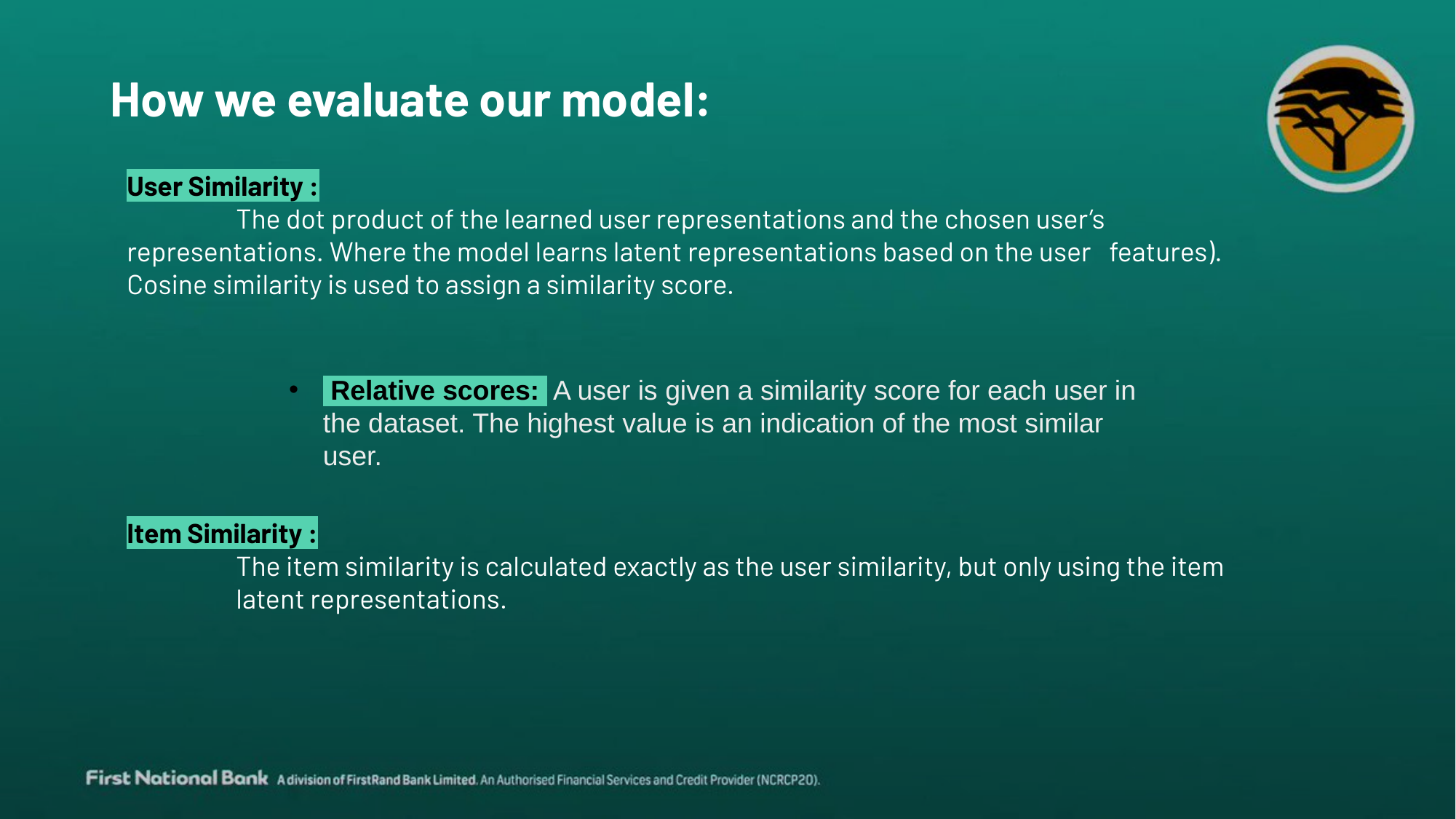

How we evaluate our model:
User Similarity :
	The dot product of the learned user representations and the chosen user’s 	representations. Where the model learns latent representations based on the user 	features). Cosine similarity is used to assign a similarity score.

 Relative scores:  A user is given a similarity score for each user in the dataset. The highest value is an indication of the most similar user.
Item Similarity :
	The item similarity is calculated exactly as the user similarity, but only using the item 	latent representations.